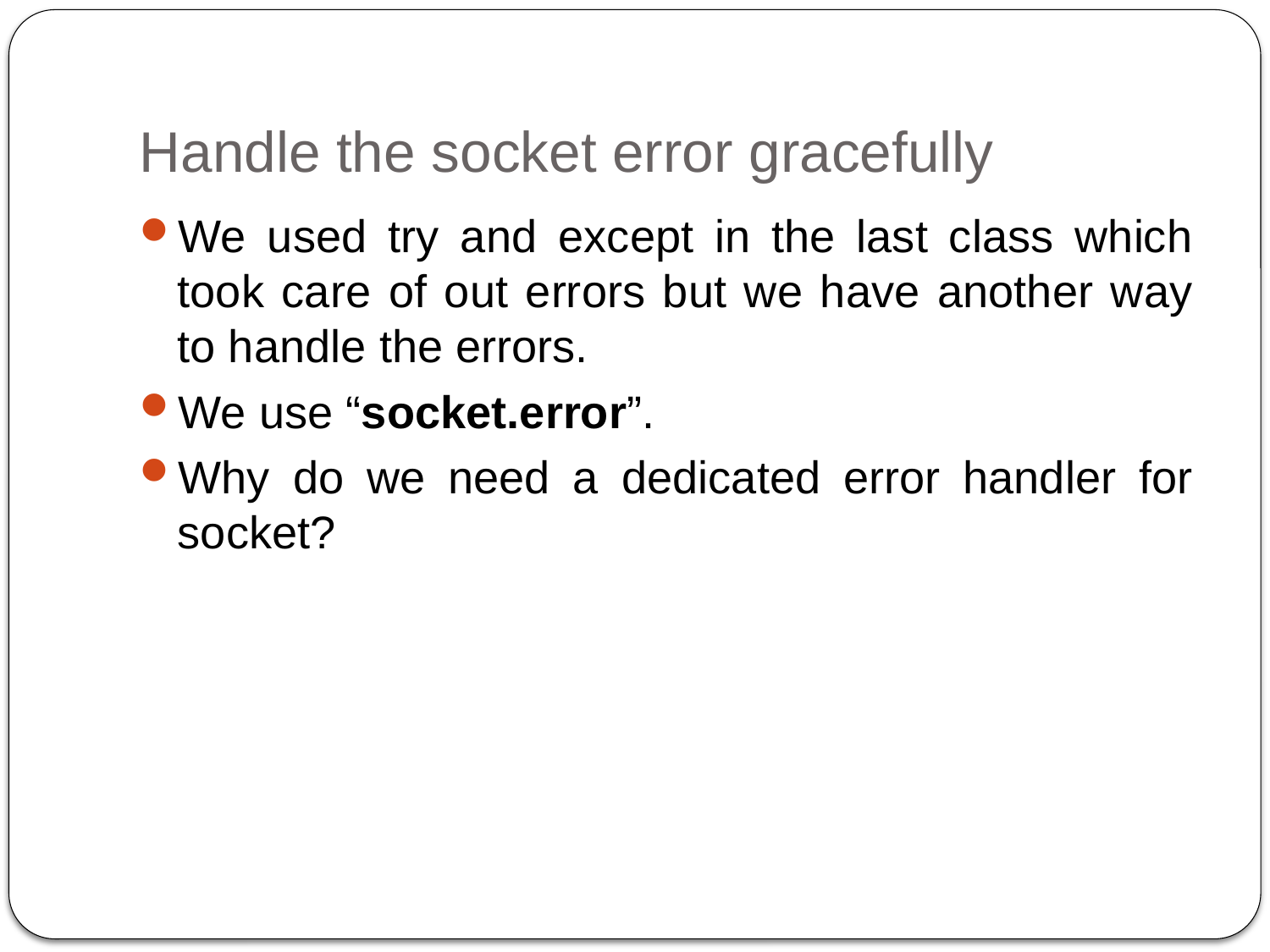

# Handle the socket error gracefully
We used try and except in the last class which took care of out errors but we have another way to handle the errors.
We use “socket.error”.
Why do we need a dedicated error handler for socket?